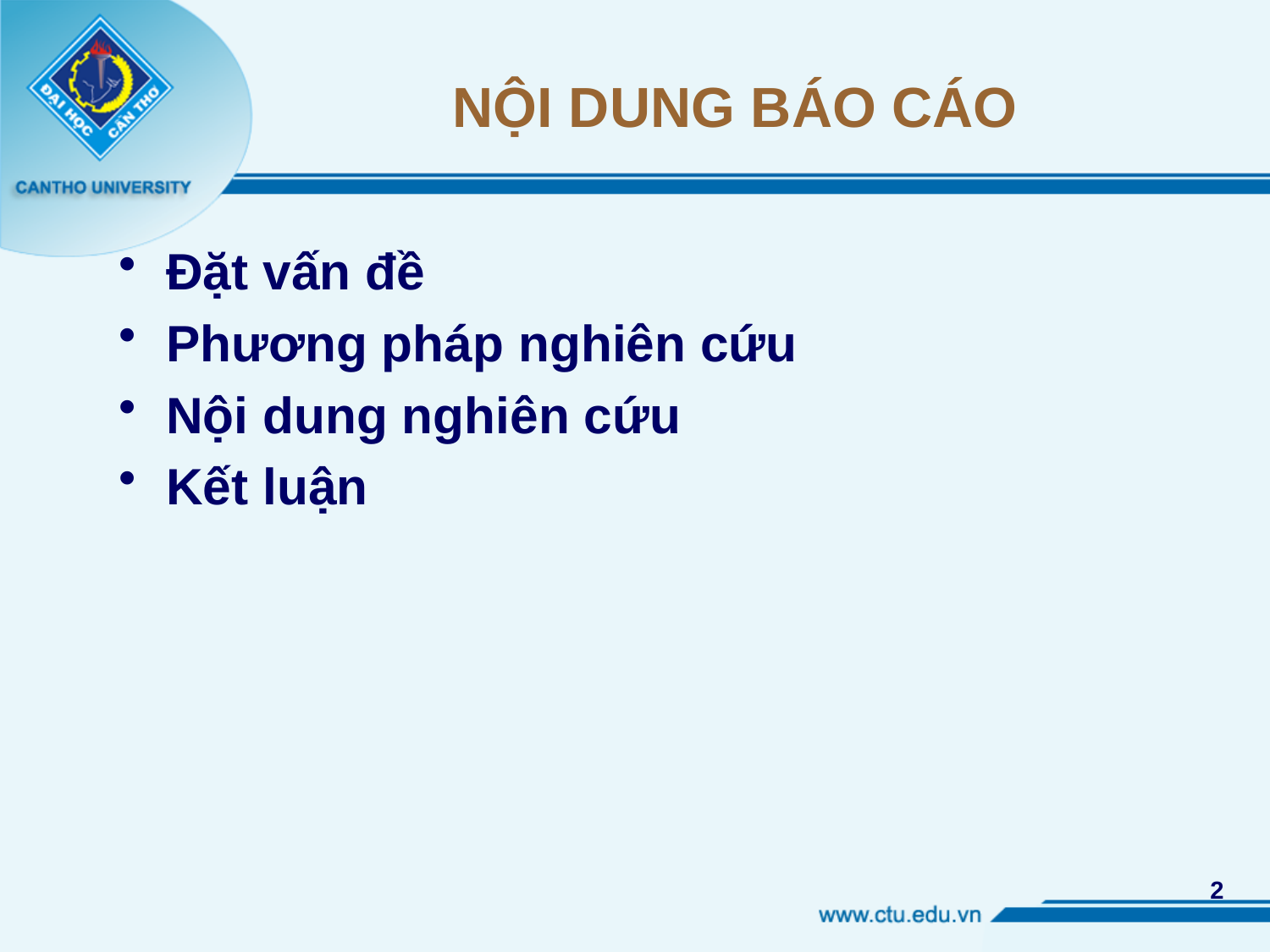

# NỘI DUNG BÁO CÁO
Đặt vấn đề
Phương pháp nghiên cứu
Nội dung nghiên cứu
Kết luận

2